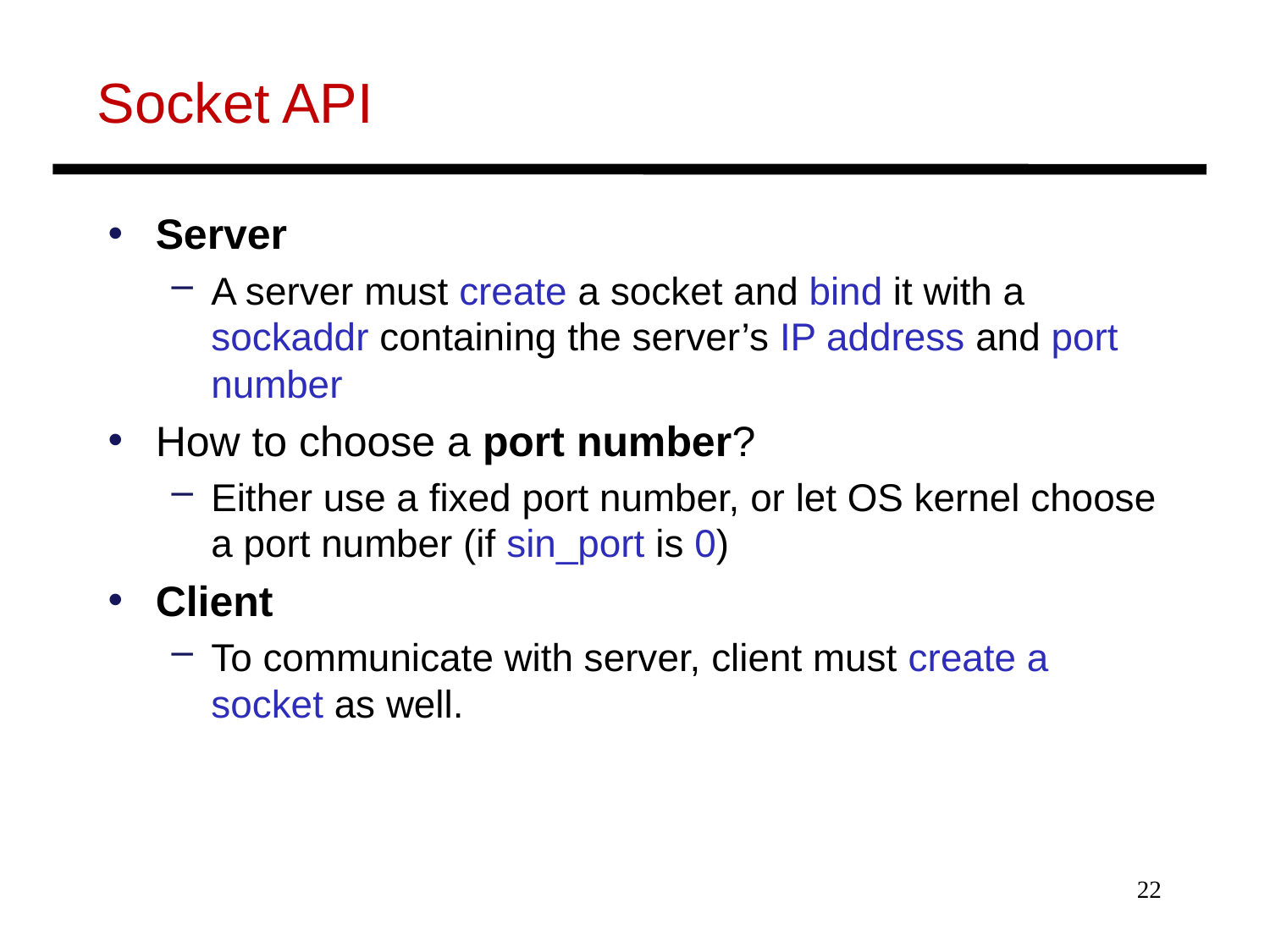

# Socket API
Server
A server must create a socket and bind it with a sockaddr containing the server’s IP address and port number
How to choose a port number?
Either use a ﬁxed port number, or let OS kernel choose a port number (if sin_port is 0)
Client
To communicate with server, client must create a socket as well.
22